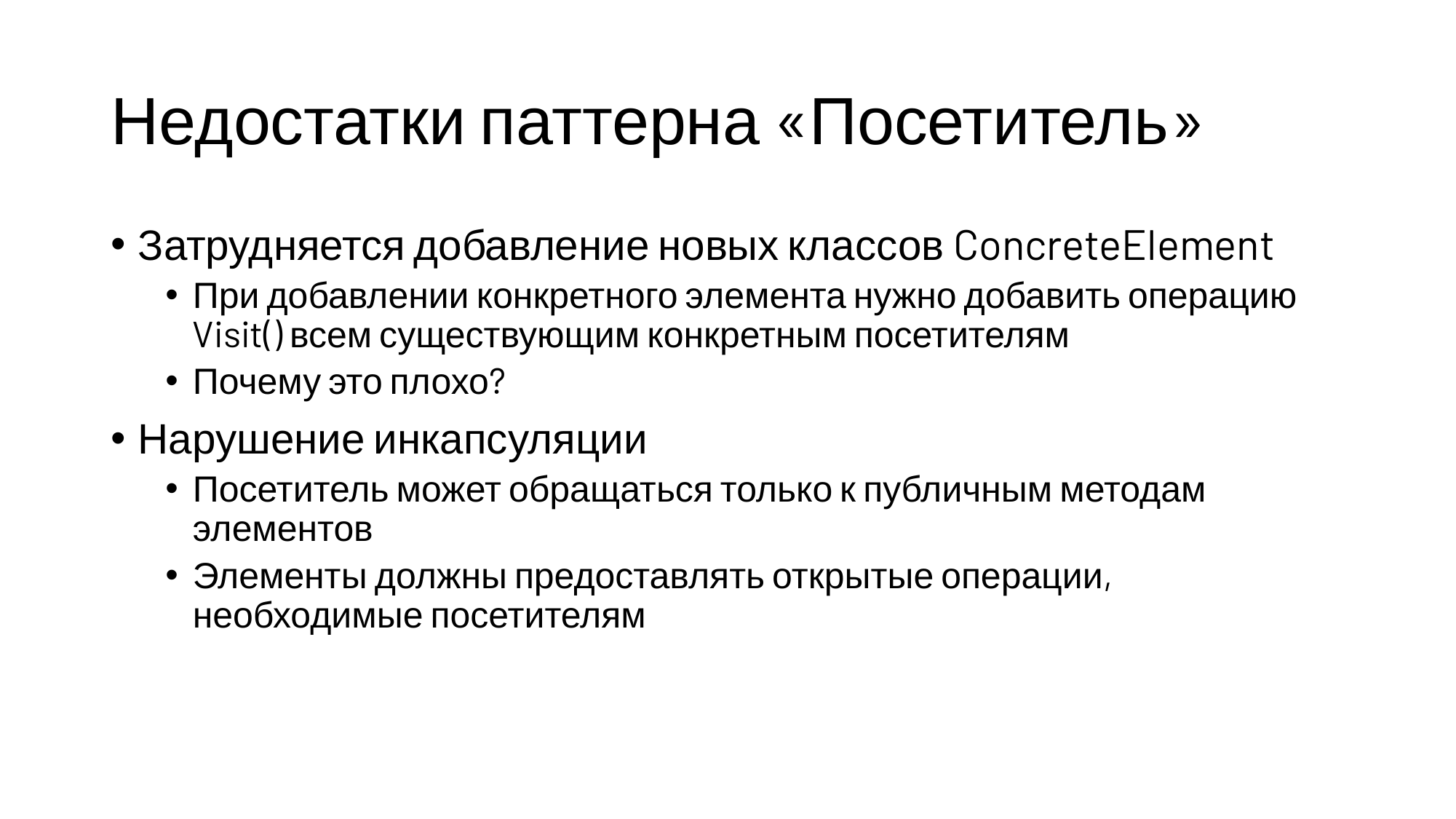

# Недостатки паттерна «Посетитель»
Затрудняется добавление новых классов ConcreteElement
При добавлении конкретного элемента нужно добавить операцию Visit() всем существующим конкретным посетителям
Почему это плохо?
Нарушение инкапсуляции
Посетитель может обращаться только к публичным методам элементов
Элементы должны предоставлять открытые операции, необходимые посетителям